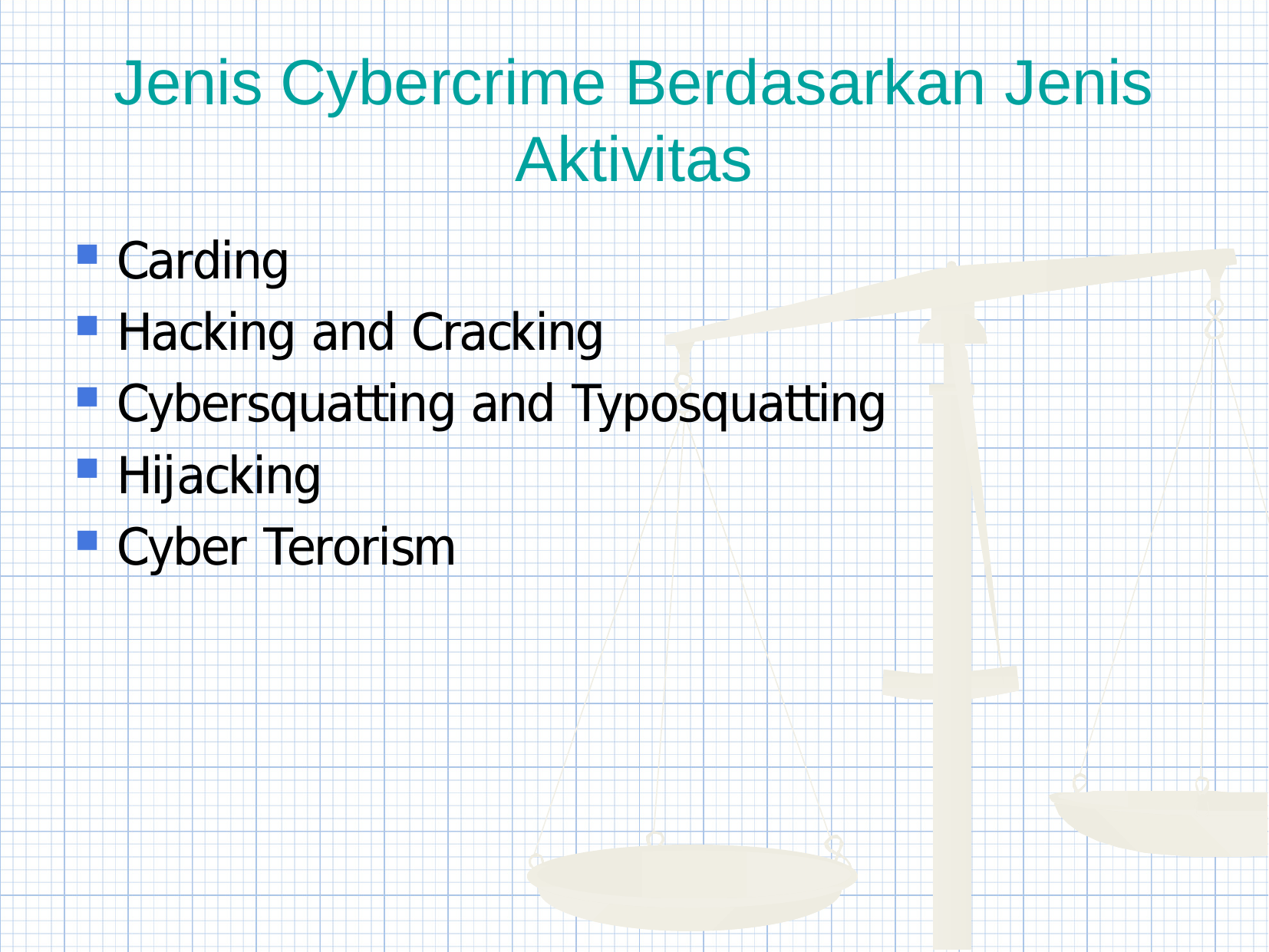

Jenis Cybercrime Berdasarkan Jenis Aktivitas
Carding
Hacking and Cracking
Cybersquatting and Typosquatting
Hijacking
Cyber Terorism